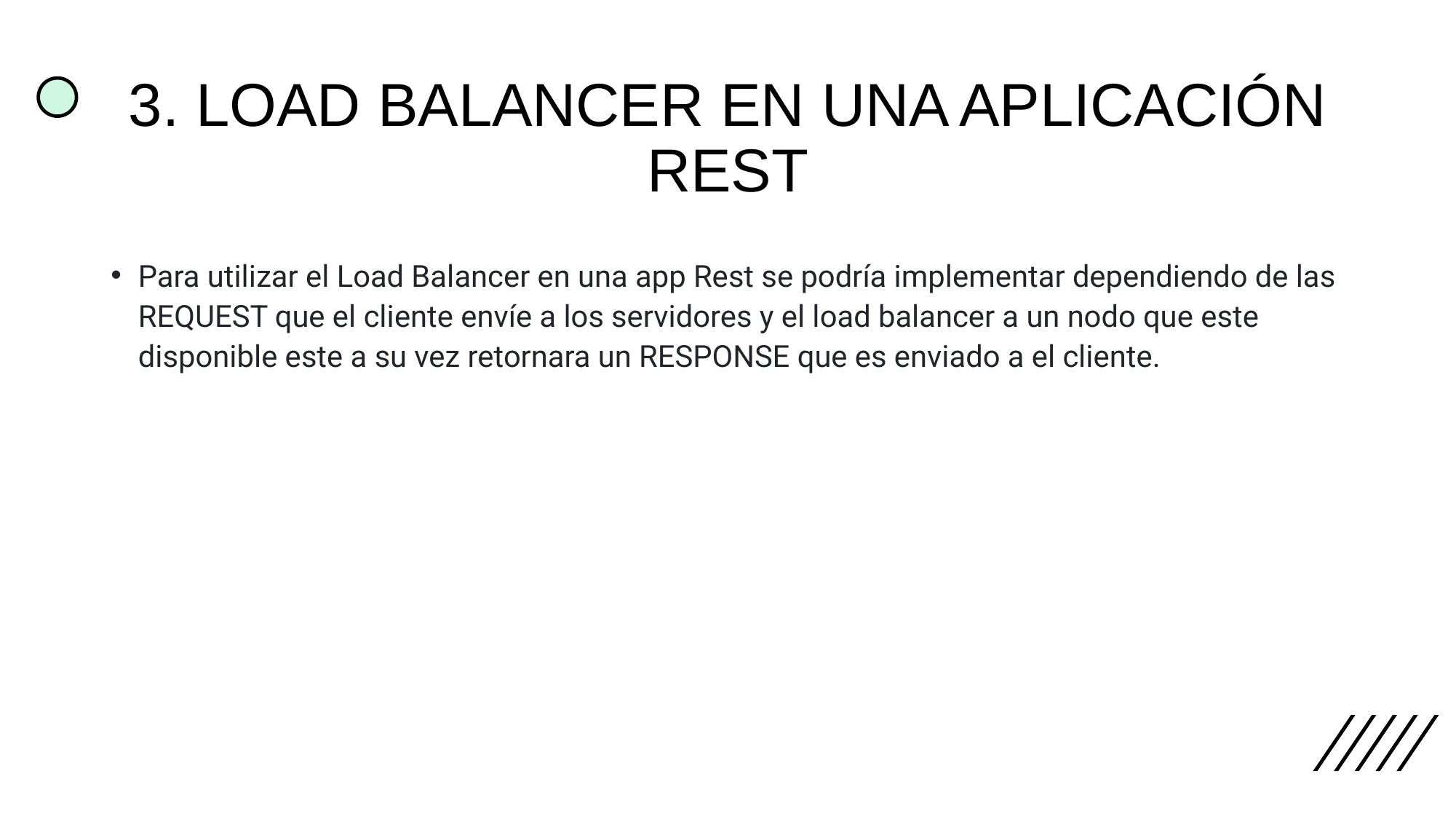

# 3. LOAD BALANCER EN UNA APLICACIÓN REST
Para utilizar el Load Balancer en una app Rest se podría implementar dependiendo de las REQUEST que el cliente envíe a los servidores y el load balancer a un nodo que este disponible este a su vez retornara un RESPONSE que es enviado a el cliente.